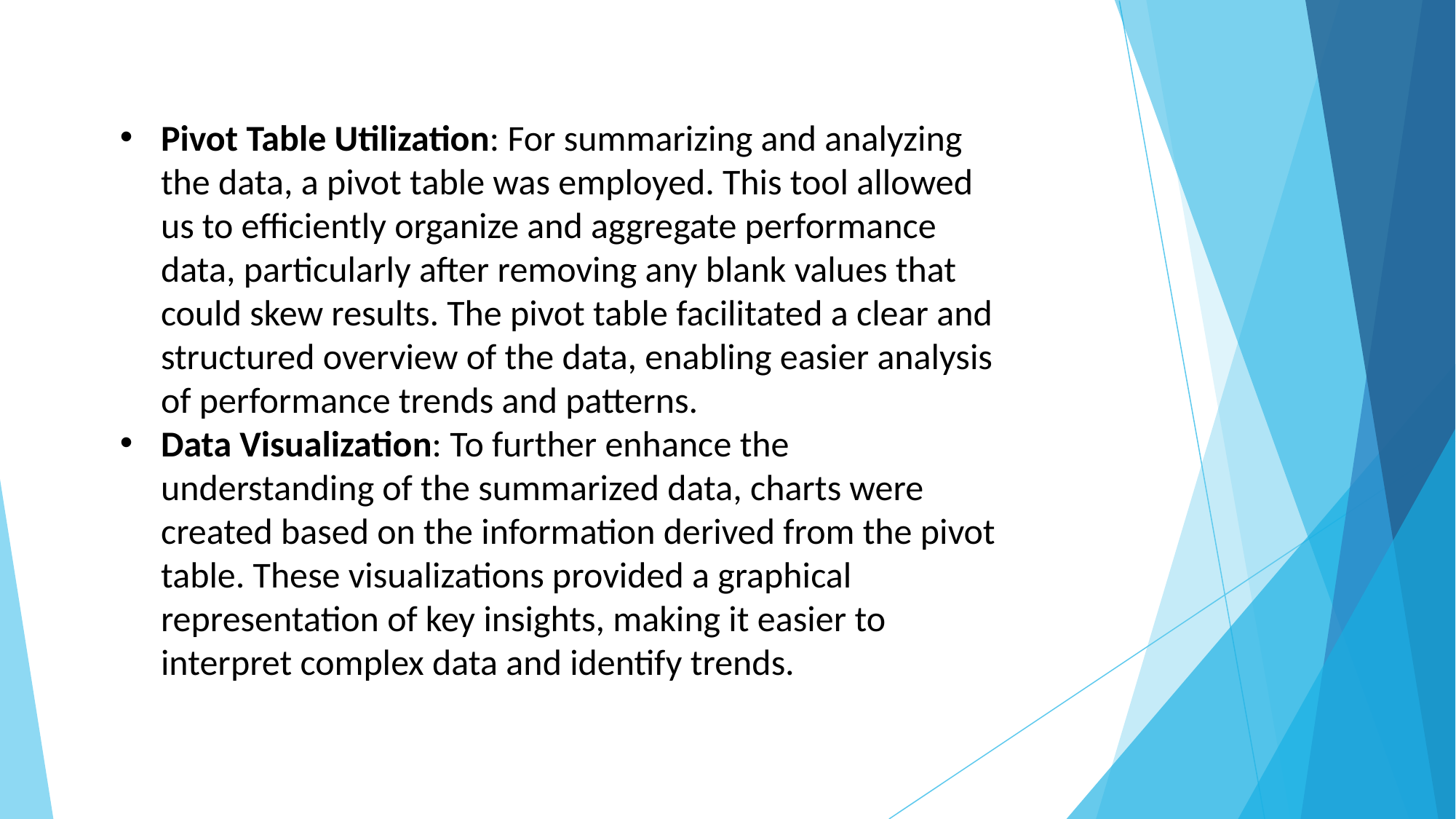

Pivot Table Utilization: For summarizing and analyzing the data, a pivot table was employed. This tool allowed us to efficiently organize and aggregate performance data, particularly after removing any blank values that could skew results. The pivot table facilitated a clear and structured overview of the data, enabling easier analysis of performance trends and patterns.
Data Visualization: To further enhance the understanding of the summarized data, charts were created based on the information derived from the pivot table. These visualizations provided a graphical representation of key insights, making it easier to interpret complex data and identify trends.